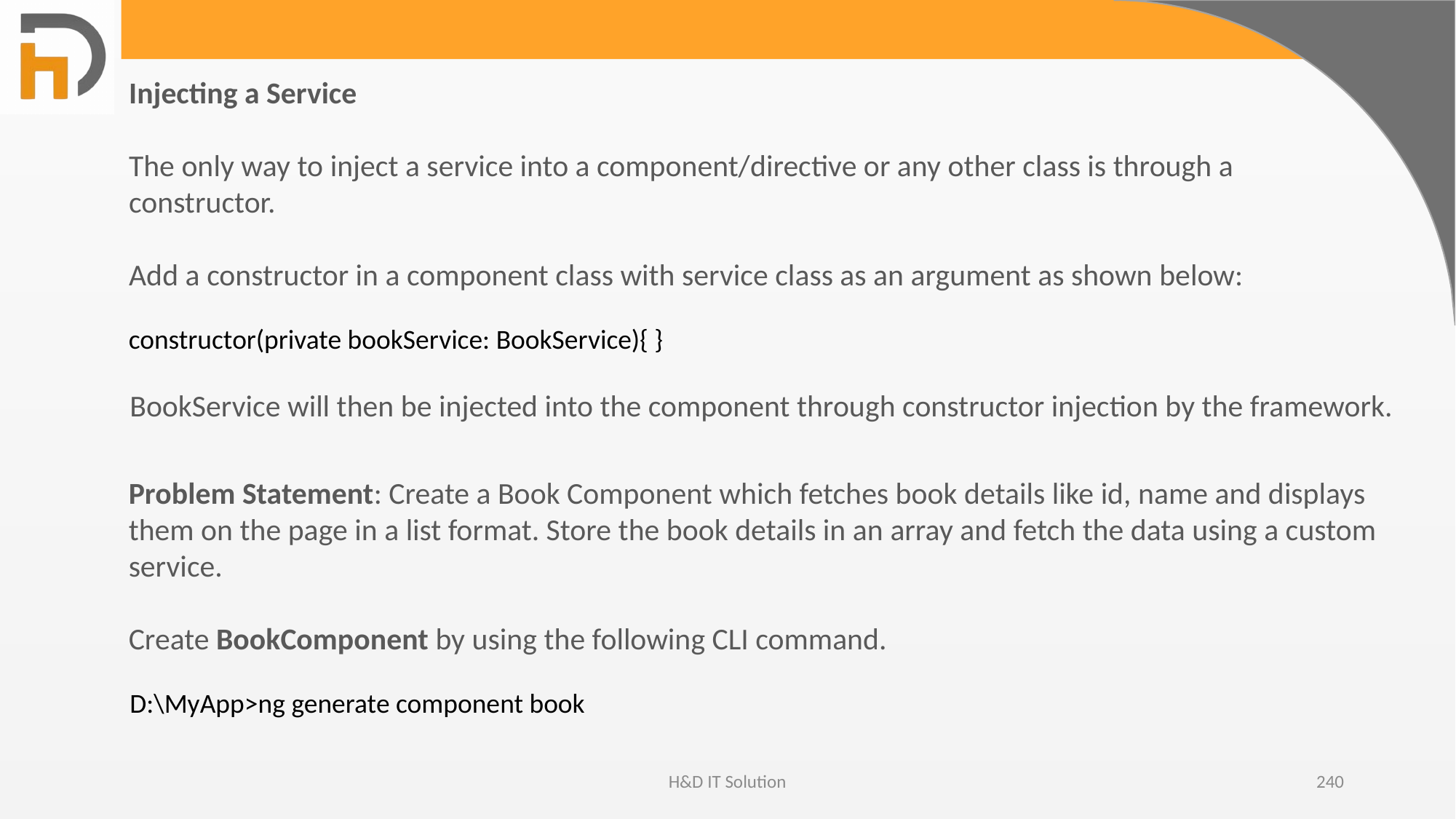

Injecting a Service

The only way to inject a service into a component/directive or any other class is through a constructor.

Add a constructor in a component class with service class as an argument as shown below:
constructor(private bookService: BookService){ }
BookService will then be injected into the component through constructor injection by the framework.
Problem Statement: Create a Book Component which fetches book details like id, name and displays them on the page in a list format. Store the book details in an array and fetch the data using a custom service.

Create BookComponent by using the following CLI command.
D:\MyApp>ng generate component book
H&D IT Solution
240